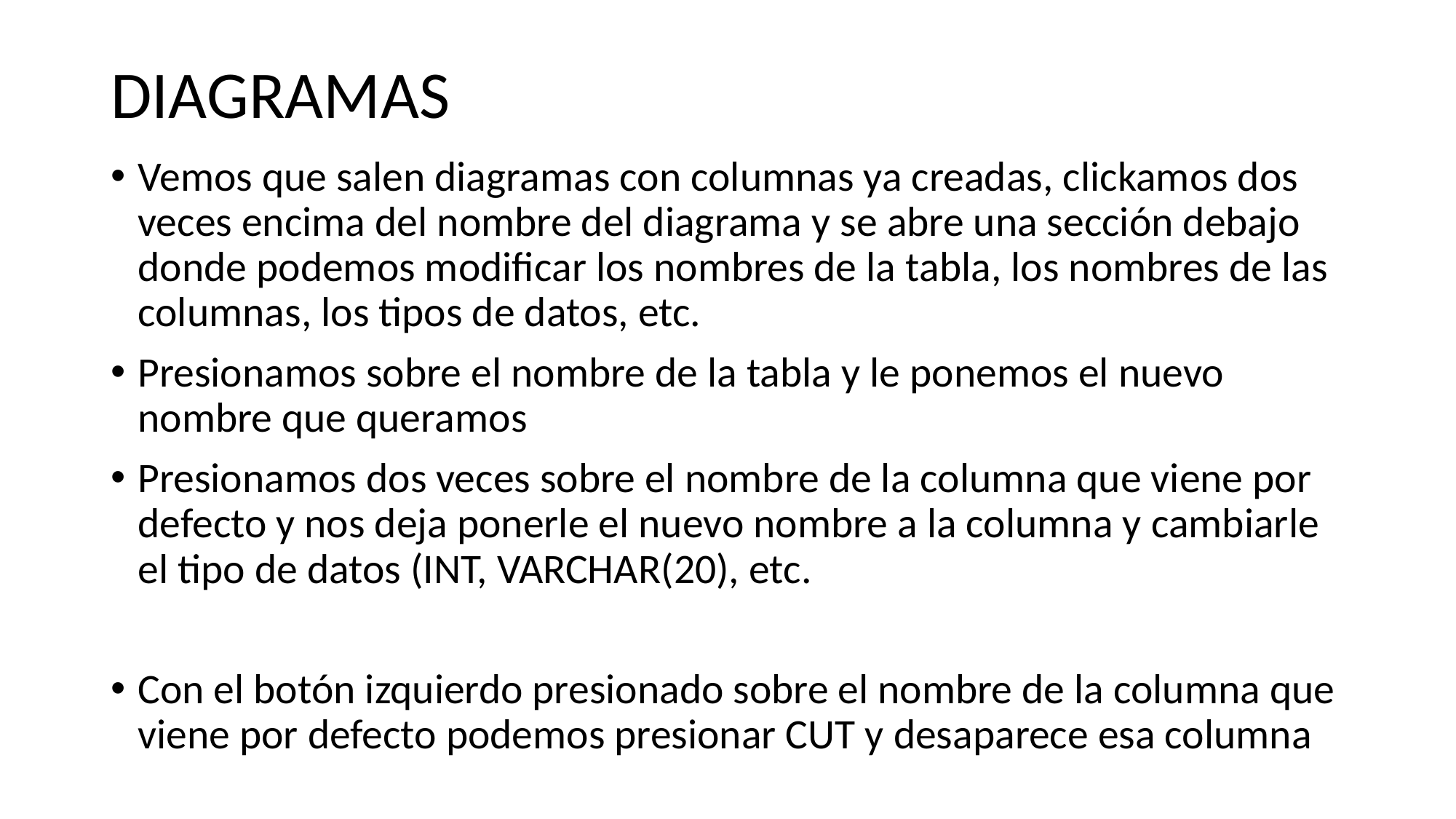

# DIAGRAMAS
Vemos que salen diagramas con columnas ya creadas, clickamos dos veces encima del nombre del diagrama y se abre una sección debajo donde podemos modificar los nombres de la tabla, los nombres de las columnas, los tipos de datos, etc.
Presionamos sobre el nombre de la tabla y le ponemos el nuevo nombre que queramos
Presionamos dos veces sobre el nombre de la columna que viene por defecto y nos deja ponerle el nuevo nombre a la columna y cambiarle el tipo de datos (INT, VARCHAR(20), etc.

Con el botón izquierdo presionado sobre el nombre de la columna que viene por defecto podemos presionar CUT y desaparece esa columna